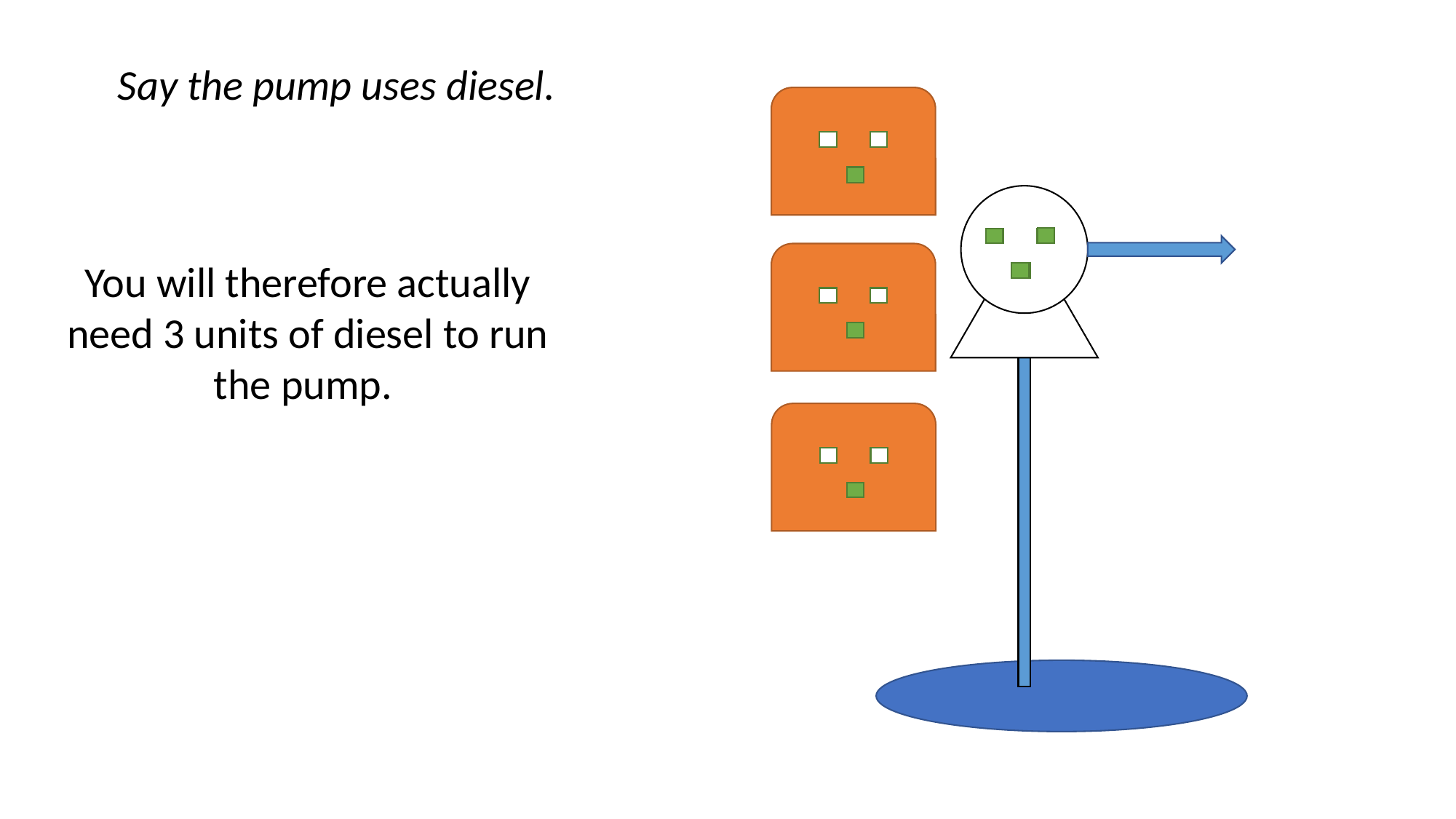

Say the pump uses diesel.

You will therefore actually need 3 units of diesel to run the pump.